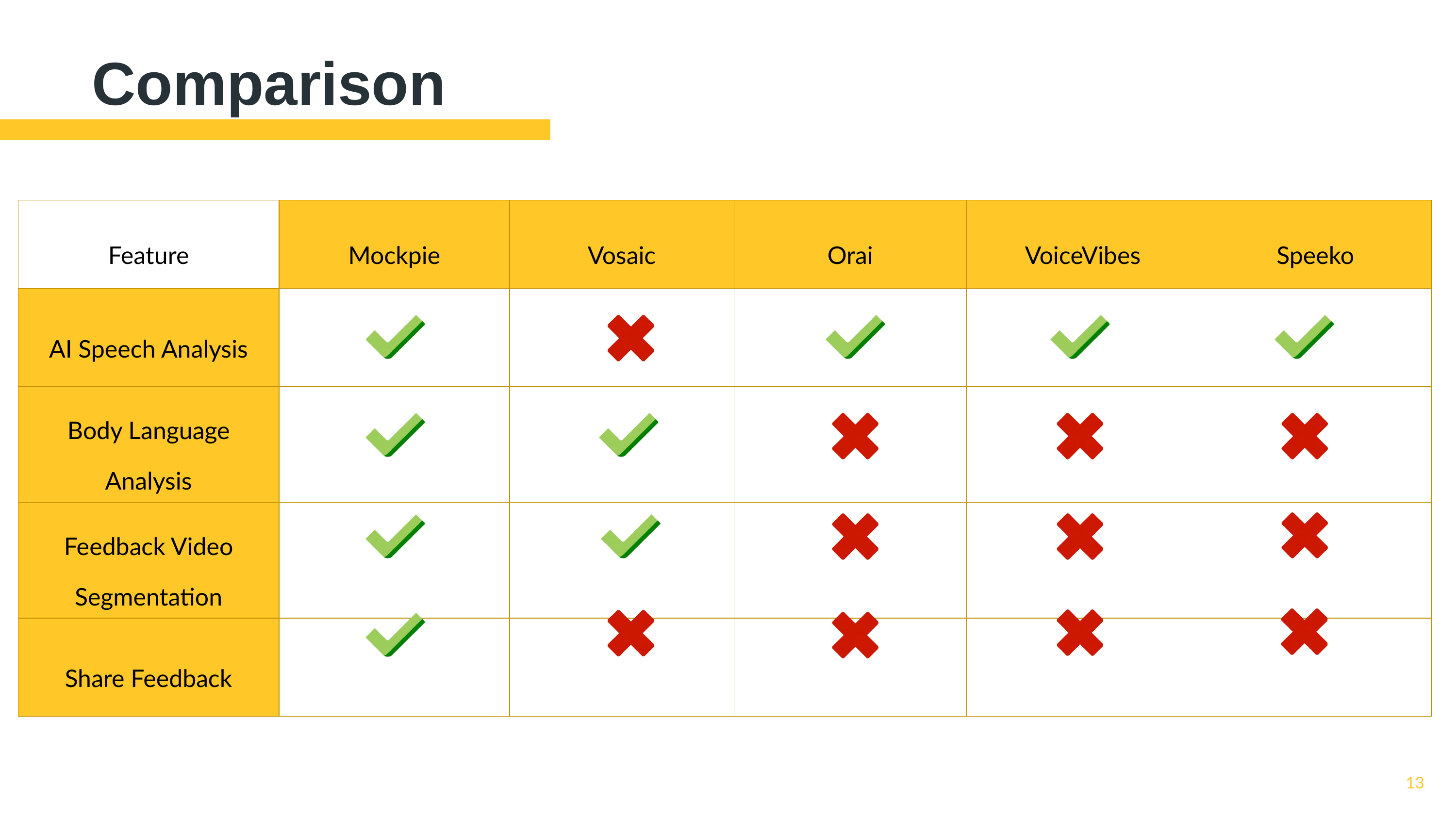

Comparison

| Feature | Mockpie | Vosaic | Orai | VoiceVibes | Speeko |
| --- | --- | --- | --- | --- | --- |
| AI Speech Analysis |  |  |  |  |  |
| Body Language Analysis |  |  |  |  |  |
| Feedback Video Segmentation |  |  |  |  |  |
| Share Feedback |  |  |  |  |  |

13